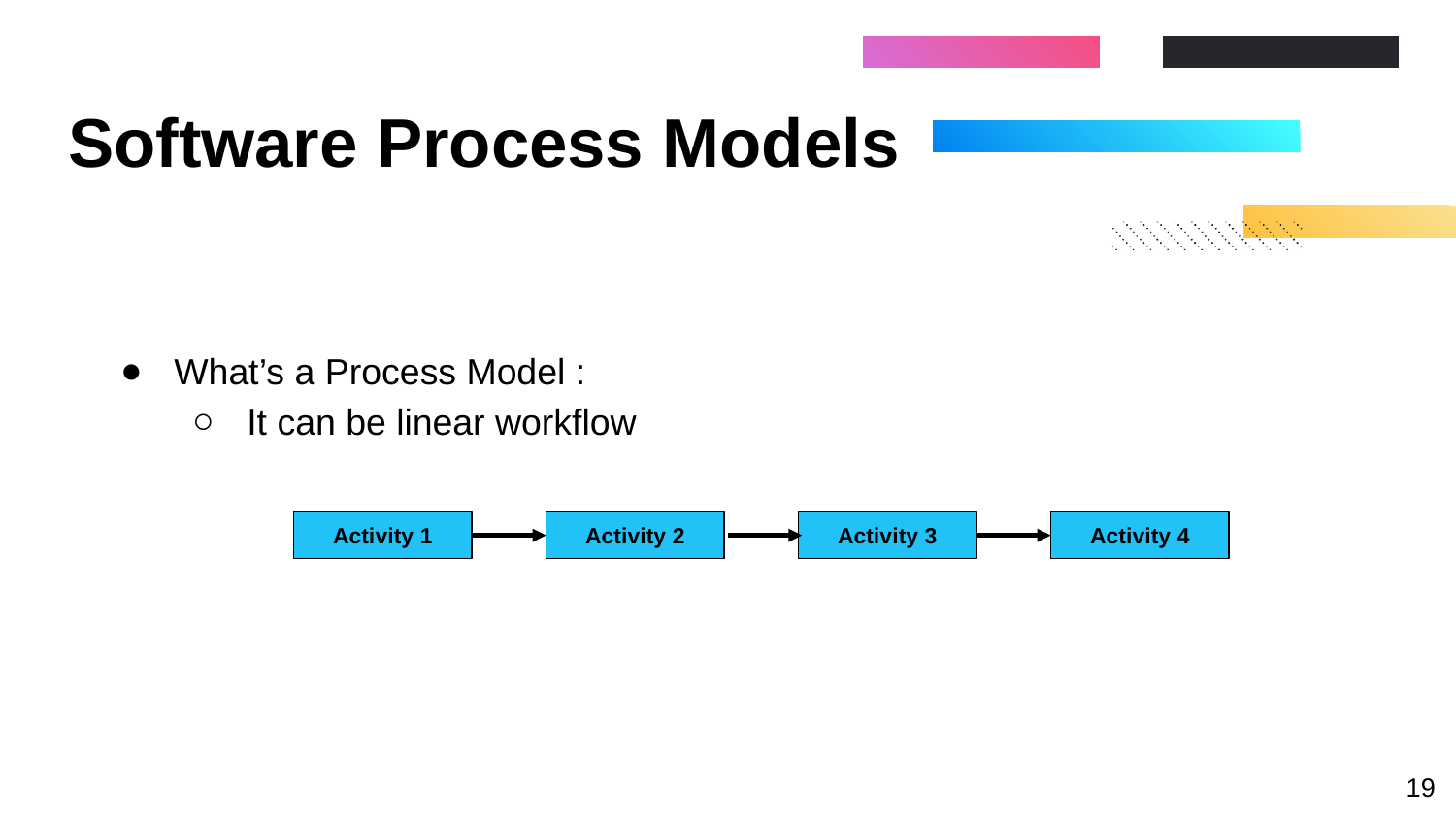

# Software Process Models
What’s a Process Model :
It can be linear workflow

Activity 1
Activity 2
Activity 3
Activity 4
19